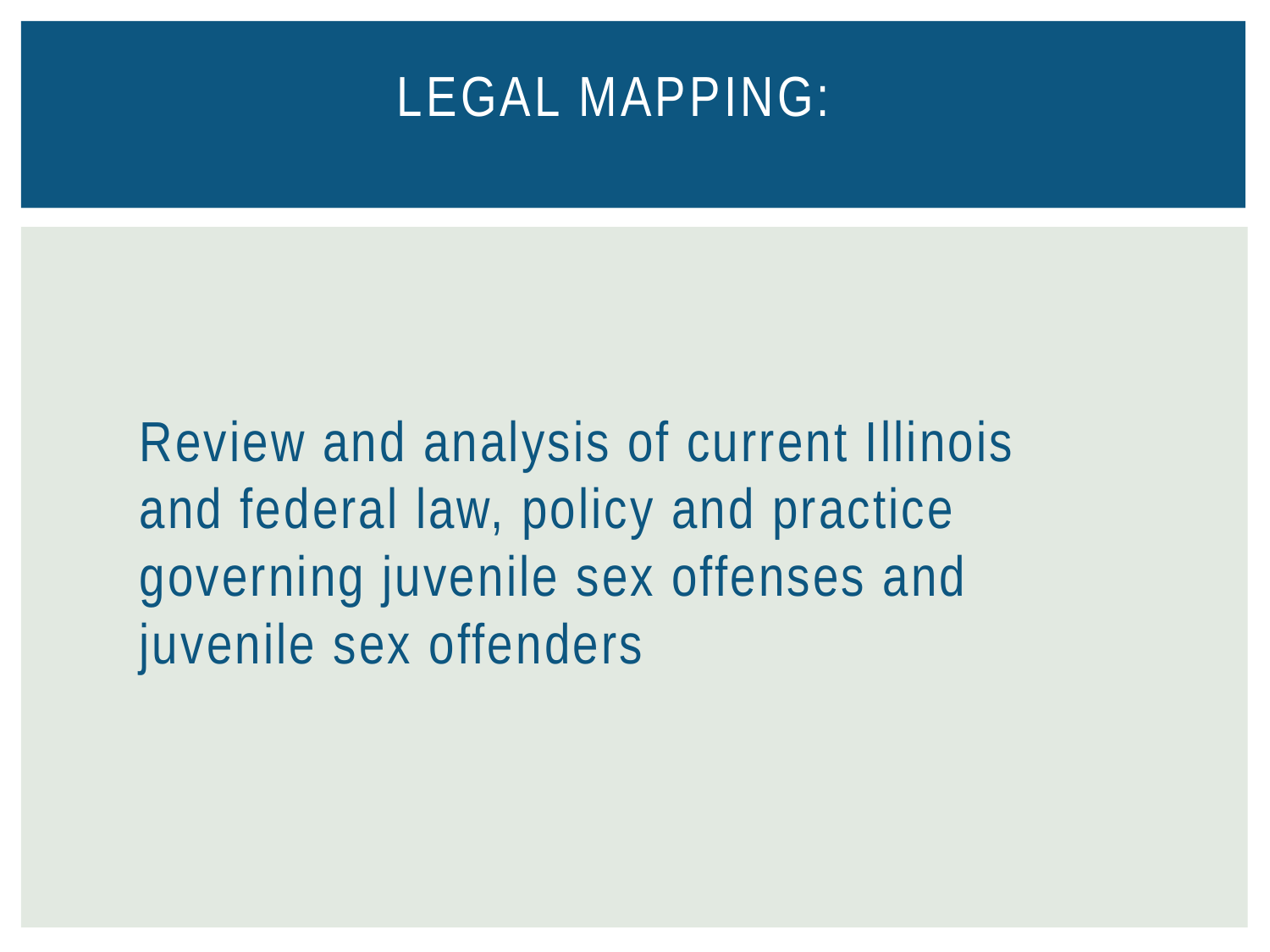

# Legal mapping:

Review and analysis of current Illinois and federal law, policy and practice governing juvenile sex offenses and juvenile sex offenders